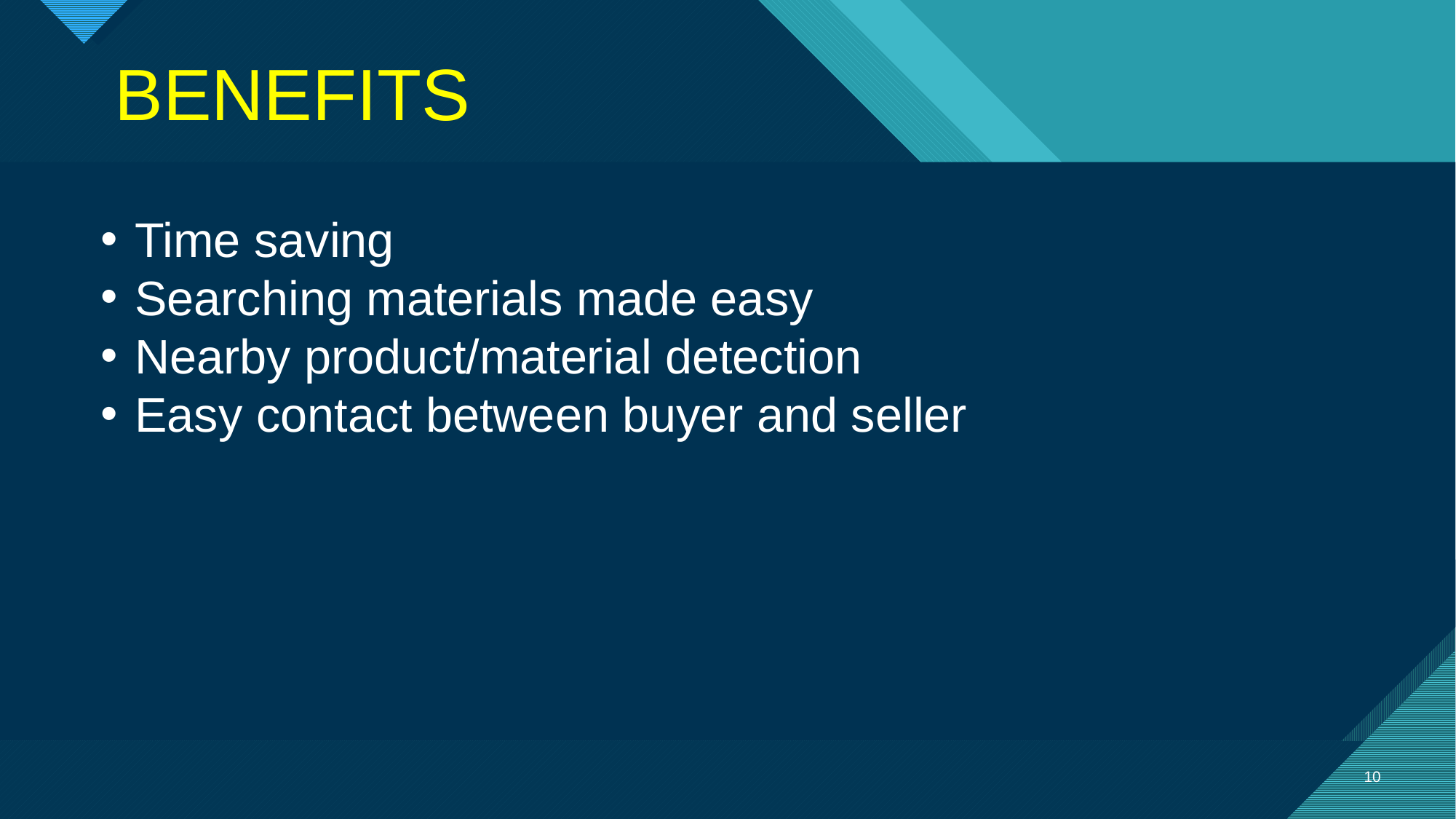

BENEFITS
Time saving
Searching materials made easy
Nearby product/material detection
Easy contact between buyer and seller
10